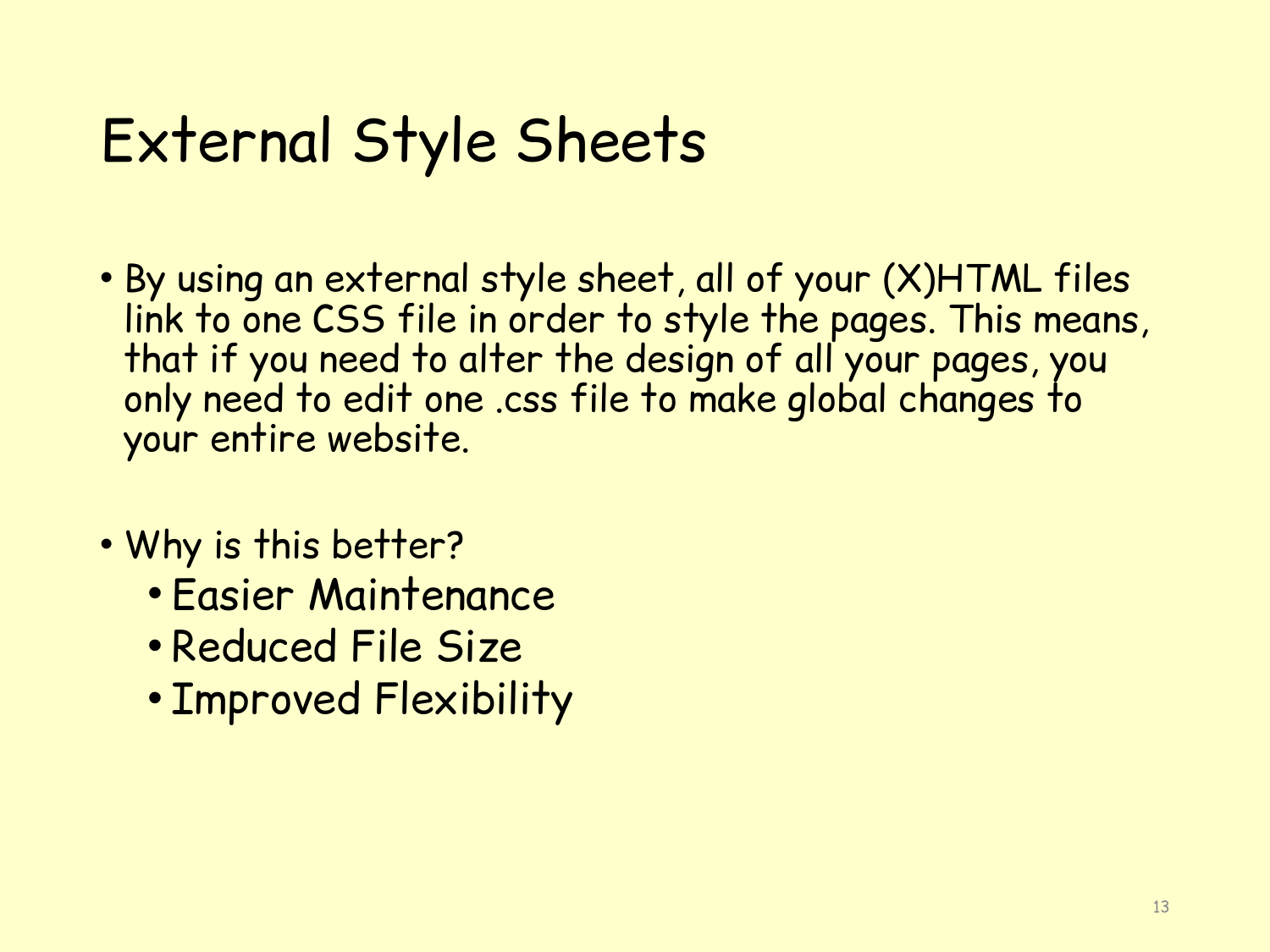

# External Style Sheets
By using an external style sheet, all of your (X)HTML files link to one CSS file in order to style the pages. This means, that if you need to alter the design of all your pages, you only need to edit one .css file to make global changes to your entire website.

Why is this better?
Easier Maintenance
Reduced File Size
Improved Flexibility
13